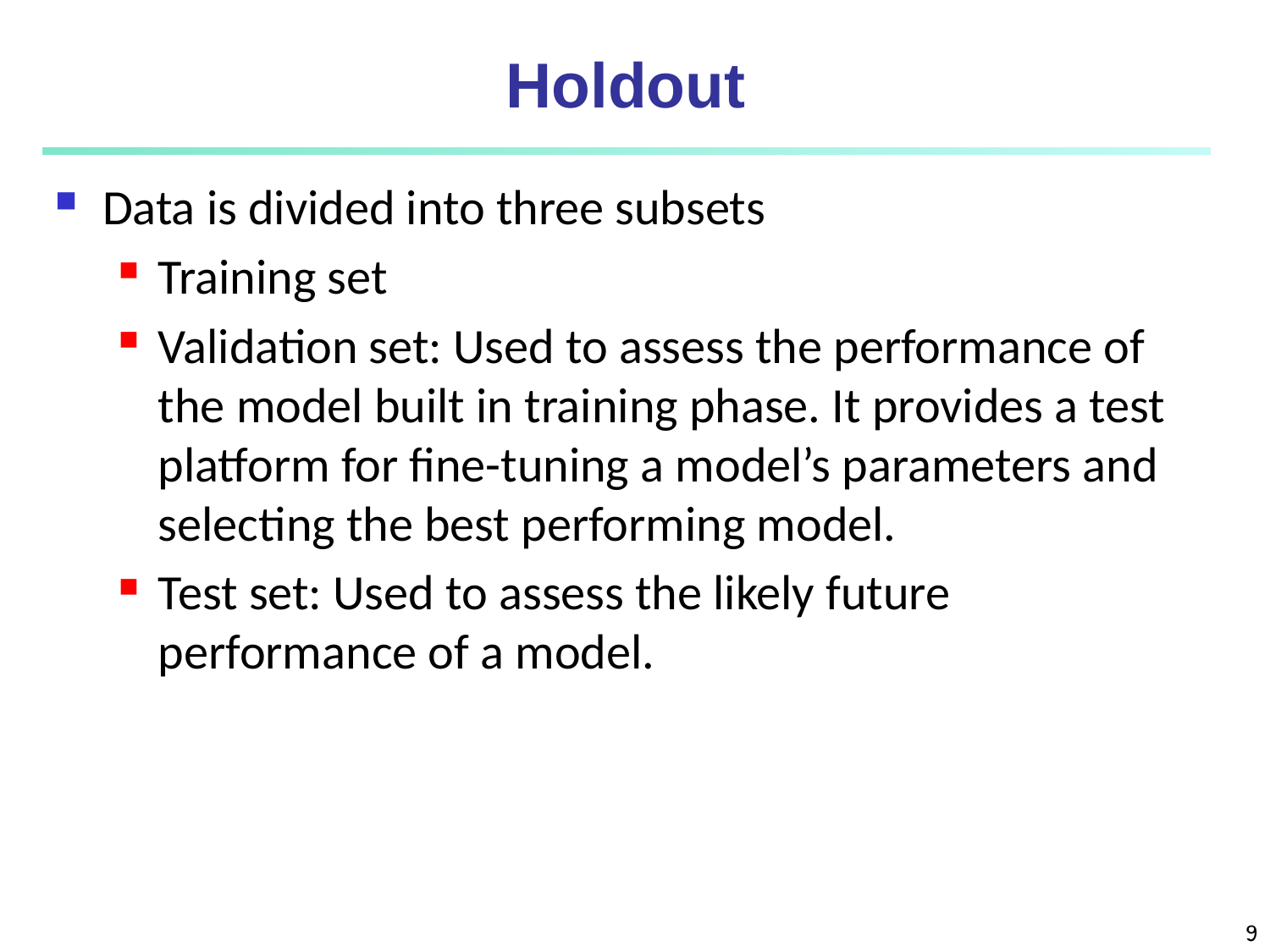

# Holdout
Data is divided into three subsets
Training set
Validation set: Used to assess the performance of the model built in training phase. It provides a test platform for fine-tuning a model’s parameters and selecting the best performing model.
Test set: Used to assess the likely future performance of a model.
9